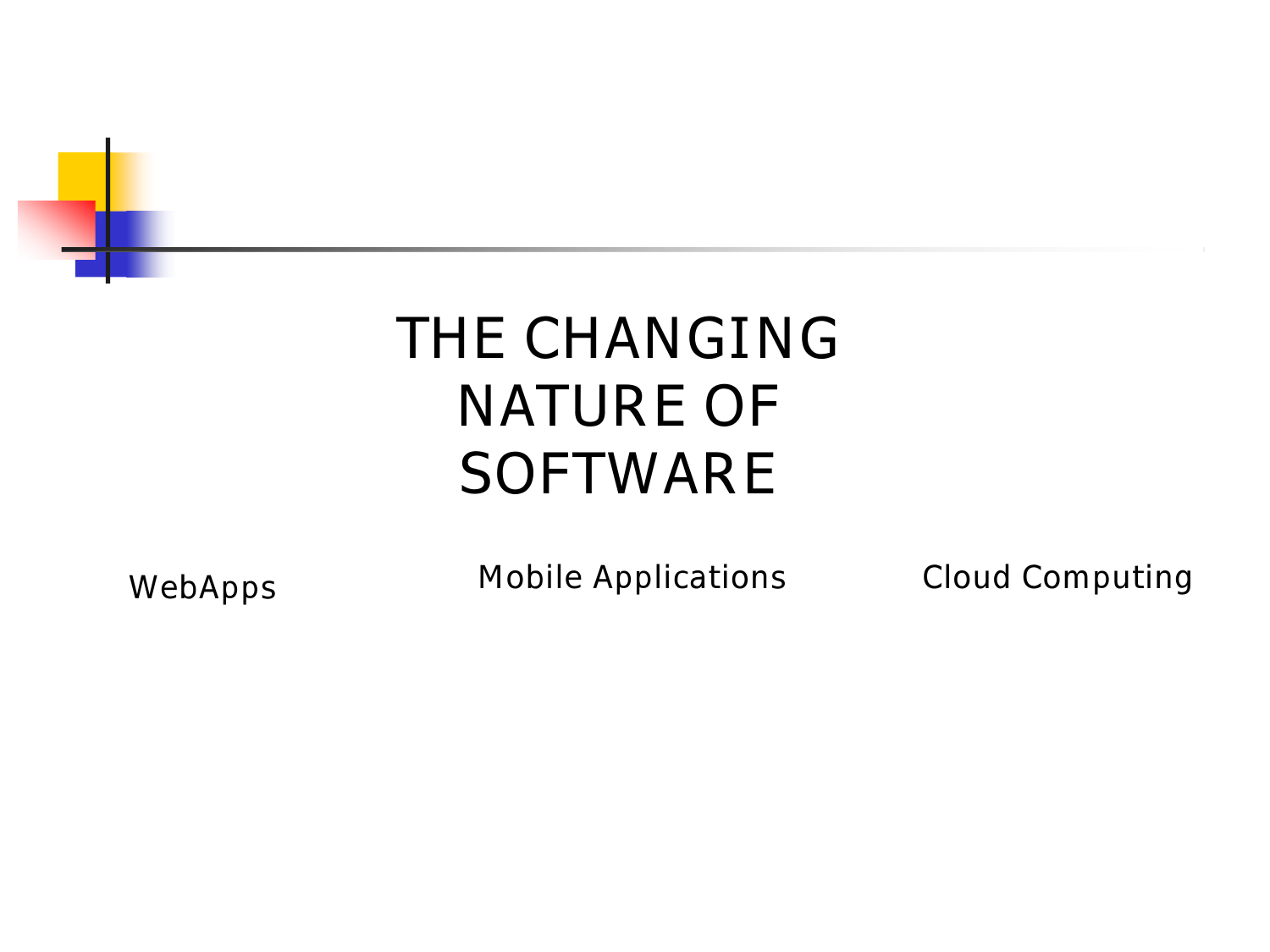

# THE CHANGING  NATURE OF  SOFTWARE
Mobile Applications
Cloud Computing
WebApps